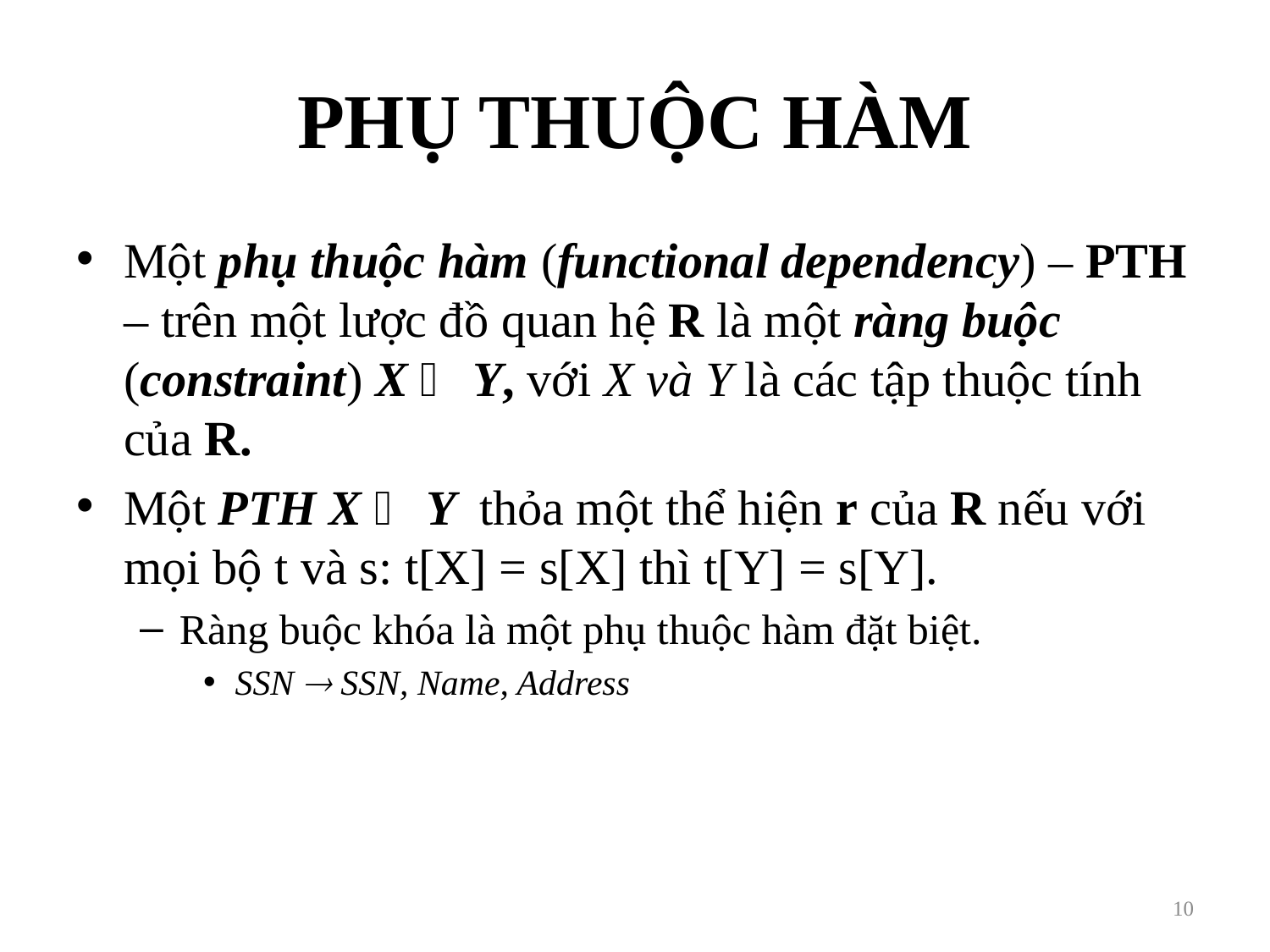

# PHỤ THUỘC HÀM
Một phụ thuộc hàm (functional dependency) – PTH – trên một lược đồ quan hệ R là một ràng buộc (constraint) X → Y, với X và Y là các tập thuộc tính của R.
Một PTH X → Y  thỏa một thể hiện r của R nếu với mọi bộ t và s: t[X] = s[X] thì t[Y] = s[Y].
Ràng buộc khóa là một phụ thuộc hàm đặt biệt.
SSN → SSN, Name, Address
10